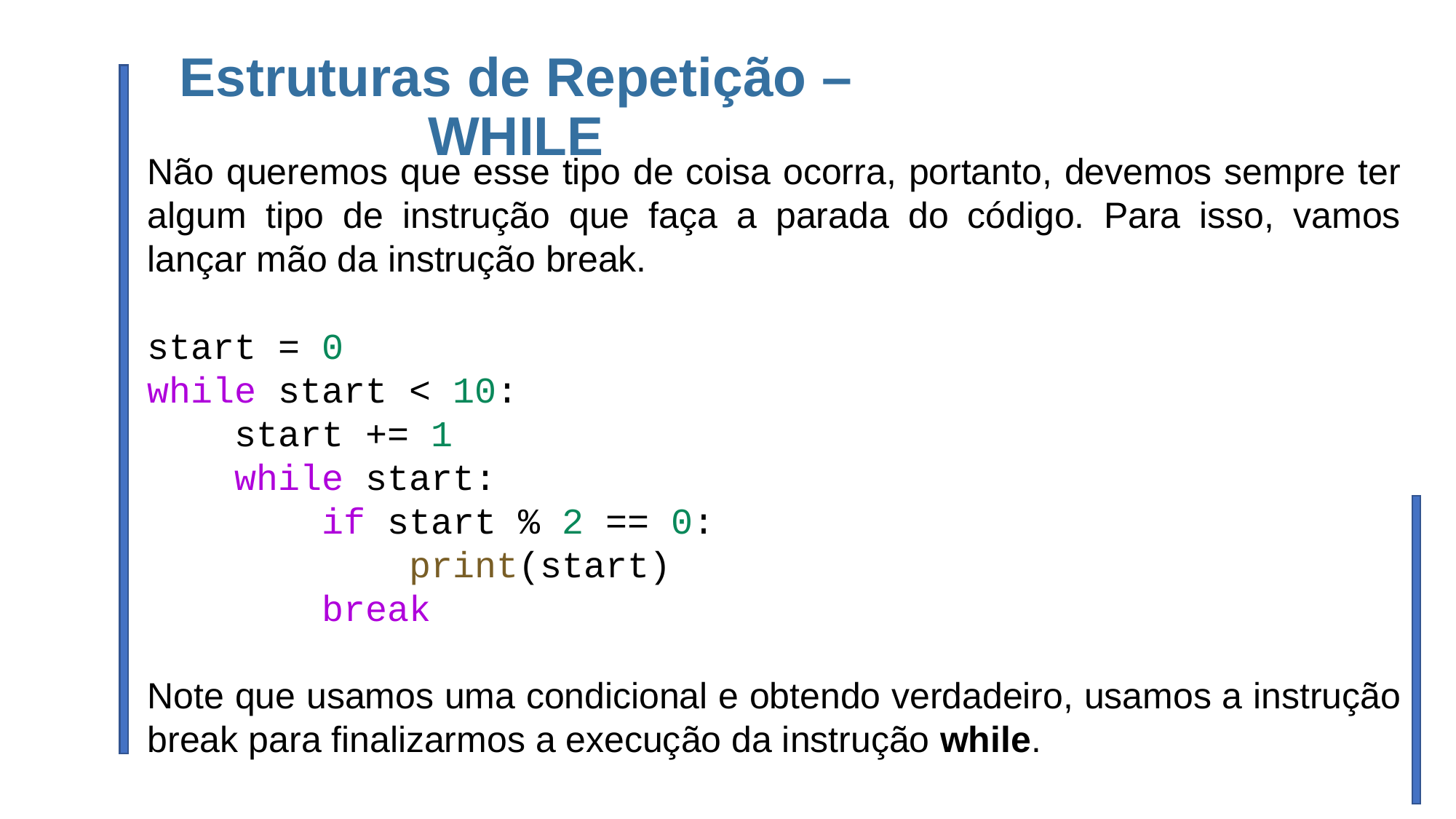

Estruturas de Repetição – WHILE

Não queremos que esse tipo de coisa ocorra, portanto, devemos sempre ter algum tipo de instrução que faça a parada do código. Para isso, vamos lançar mão da instrução break.

start = 0
while start < 10:
    start += 1
    while start:
        if start % 2 == 0:
            print(start)
        break

Note que usamos uma condicional e obtendo verdadeiro, usamos a instrução break para finalizarmos a execução da instrução while.